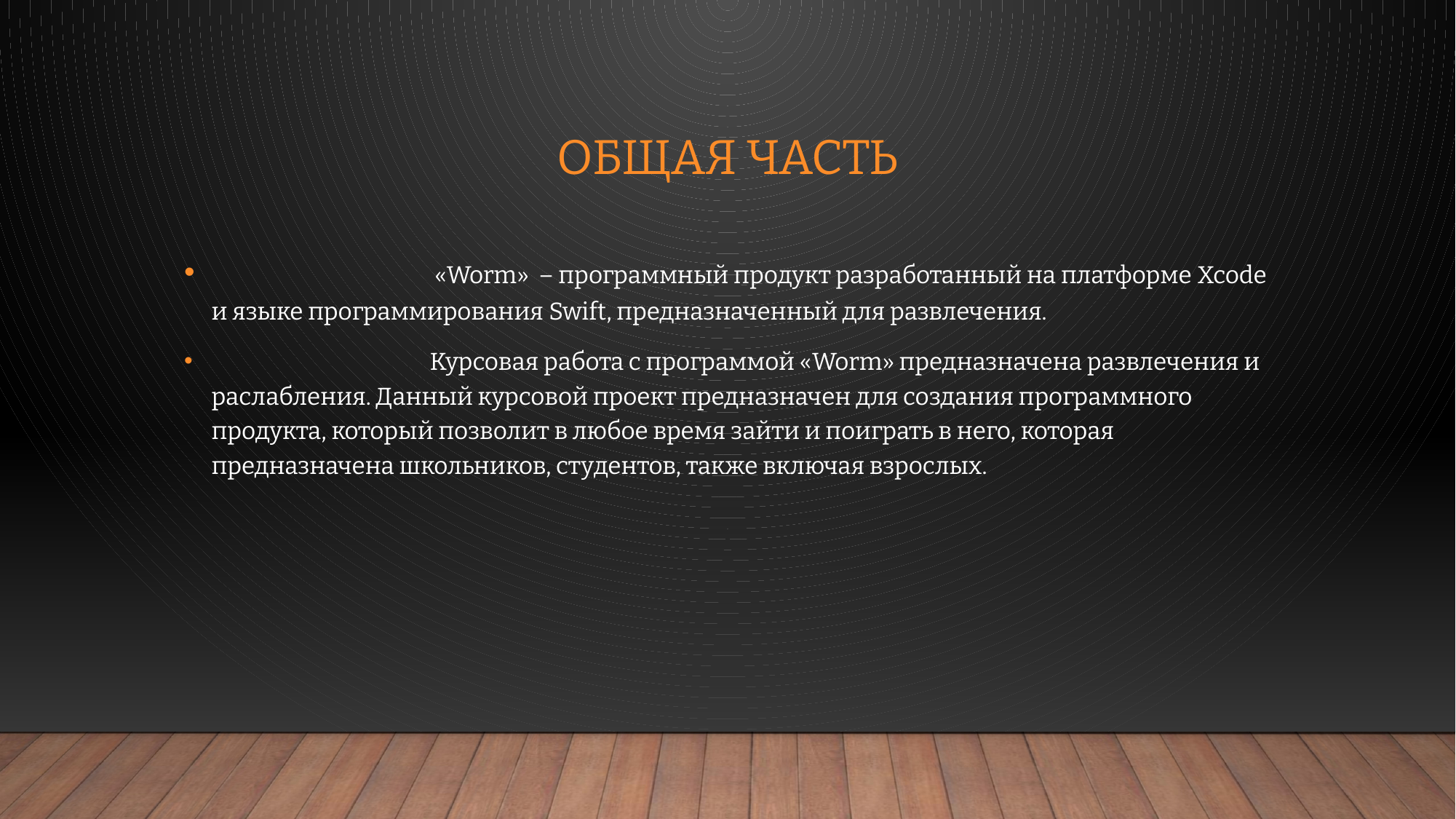

# Общая часть
		 «Worm»­ ­ – программный продукт разработанный на платформе Xcode и языке программирования Swift, предназначенный для развлечения.
		Курсовая работа с программой «Worm» предназначена развлечения и раслабления. Данный курсовой проект предназначен для создания программного продукта, который позволит в любое время зайти и поиграть в него, которая предназначена школьников, студентов, также включая взрослых.